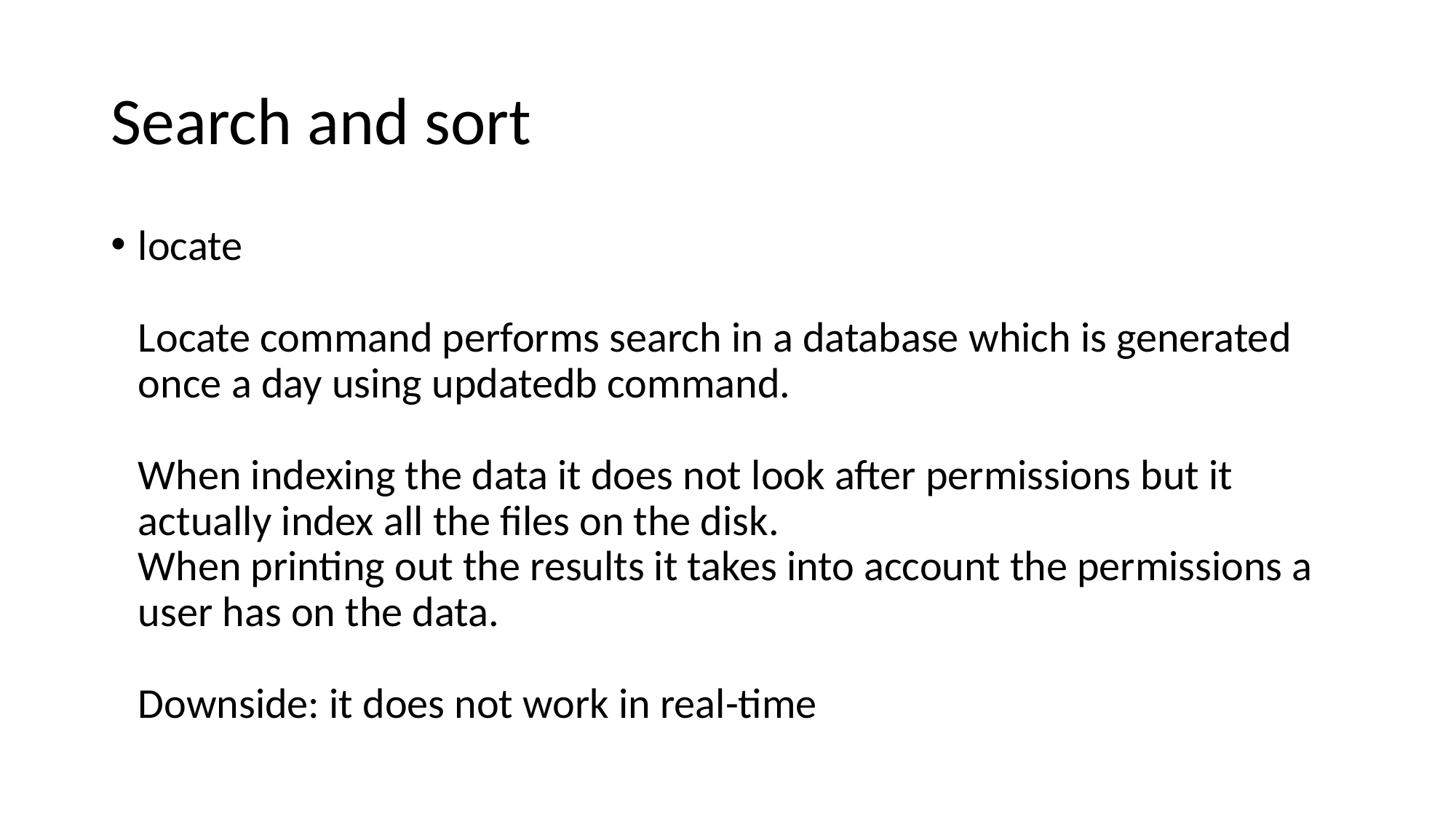

# Search and sort
locate
Locate command performs search in a database which is generated once a day using updatedb command.
When indexing the data it does not look after permissions but it actually index all the files on the disk.
When printing out the results it takes into account the permissions a user has on the data.
Downside: it does not work in real-time